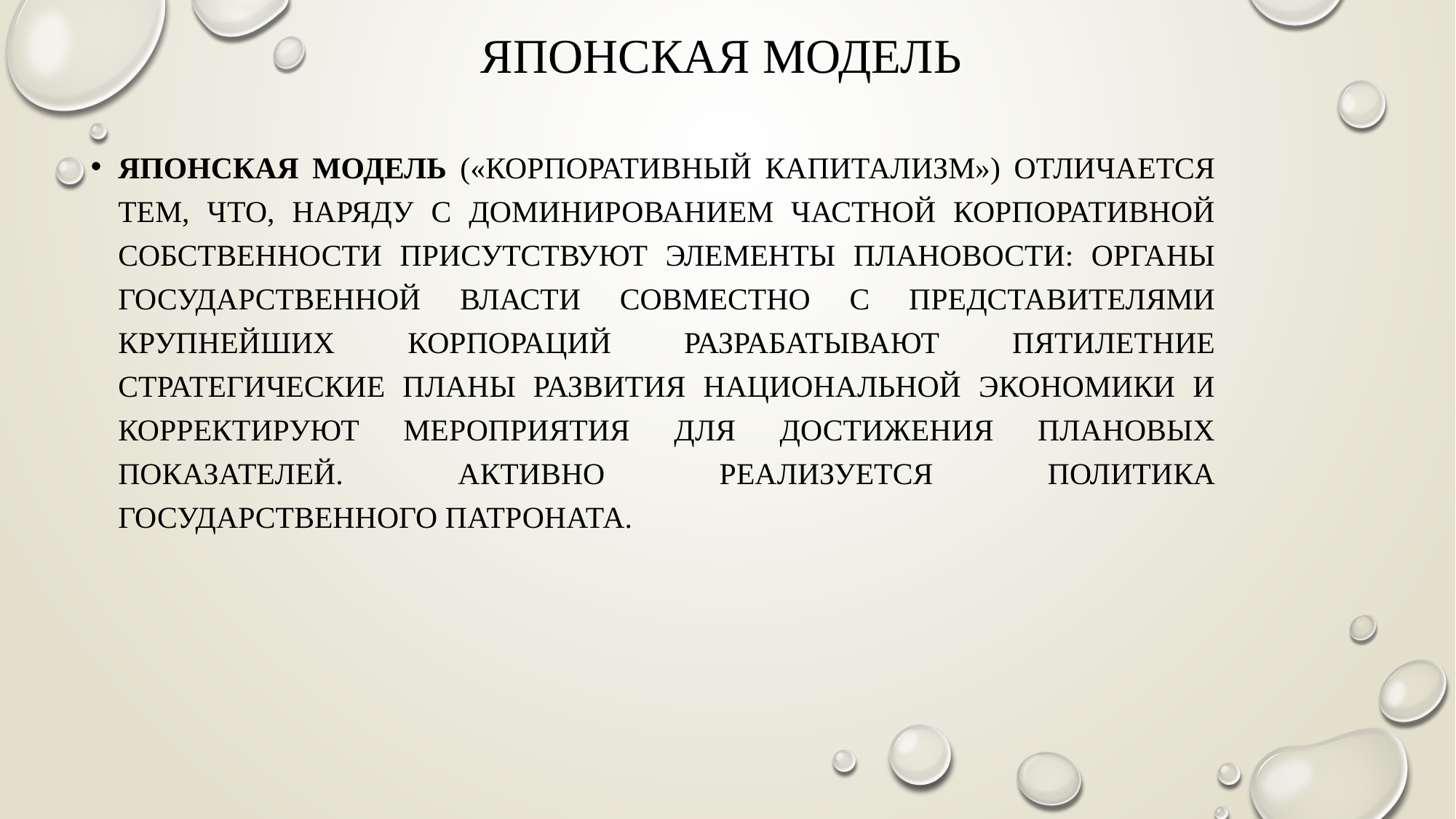

# Японская модель
Японская модель («корпоративный капитализм») отличается тем, что, наряду с доминированием частной корпоративной собственности присутствуют элементы плановости: органы государственной власти совместно с представителями крупнейших корпораций разрабатывают пятилетние стратегические планы развития национальной экономики и корректируют мероприятия для достижения плановых показателей. Активно реализуется политика государственного патроната.